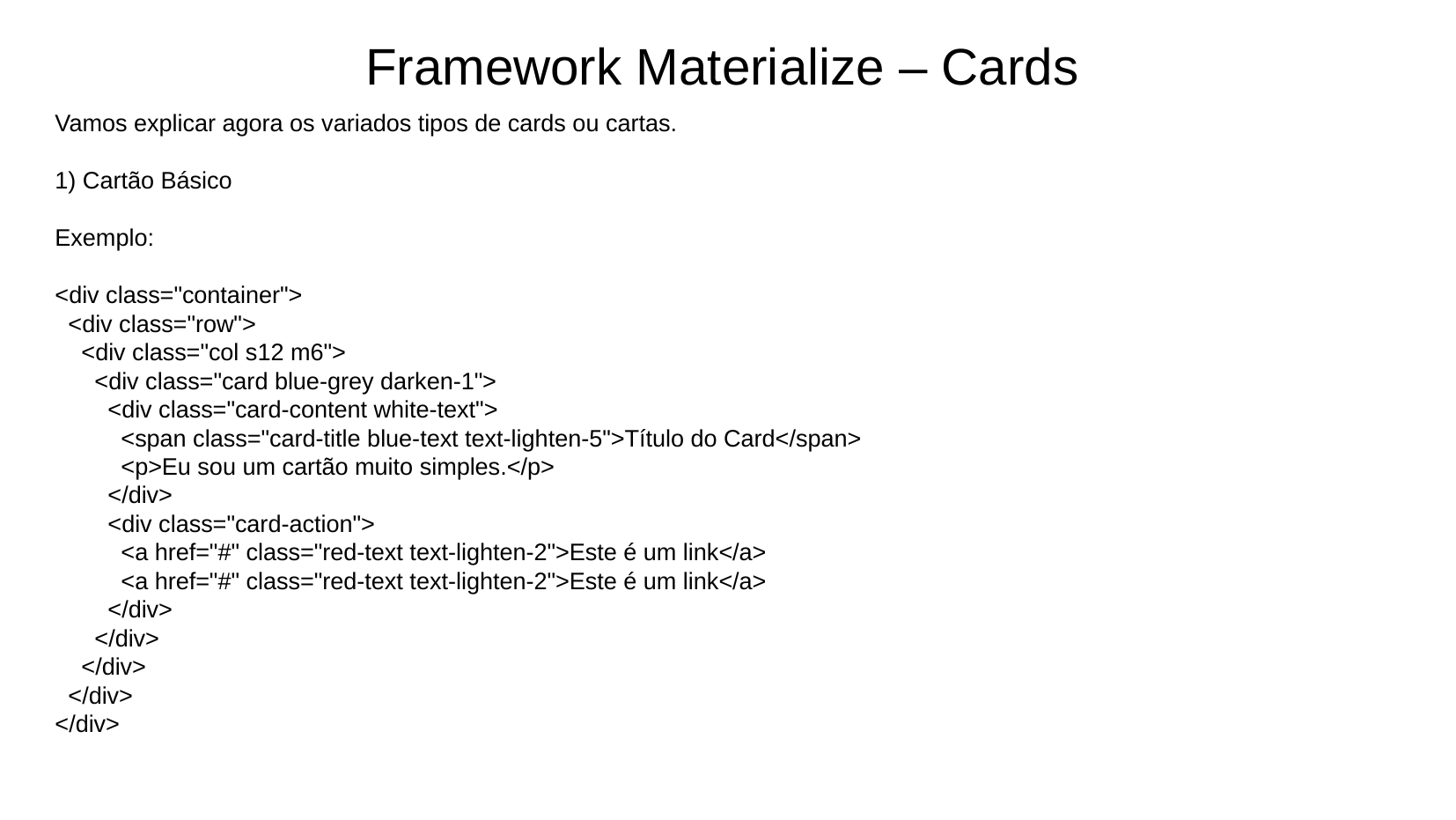

# Framework Materialize – Cards
Vamos explicar agora os variados tipos de cards ou cartas.

1) Cartão Básico

Exemplo:

<div class="container">
  <div class="row">
    <div class="col s12 m6">
      <div class="card blue-grey darken-1">
        <div class="card-content white-text">
          <span class="card-title blue-text text-lighten-5">Título do Card</span>
          <p>Eu sou um cartão muito simples.</p>
        </div>
        <div class="card-action">
          <a href="#" class="red-text text-lighten-2">Este é um link</a>
          <a href="#" class="red-text text-lighten-2">Este é um link</a>
        </div>
      </div>
    </div>
  </div>
</div>